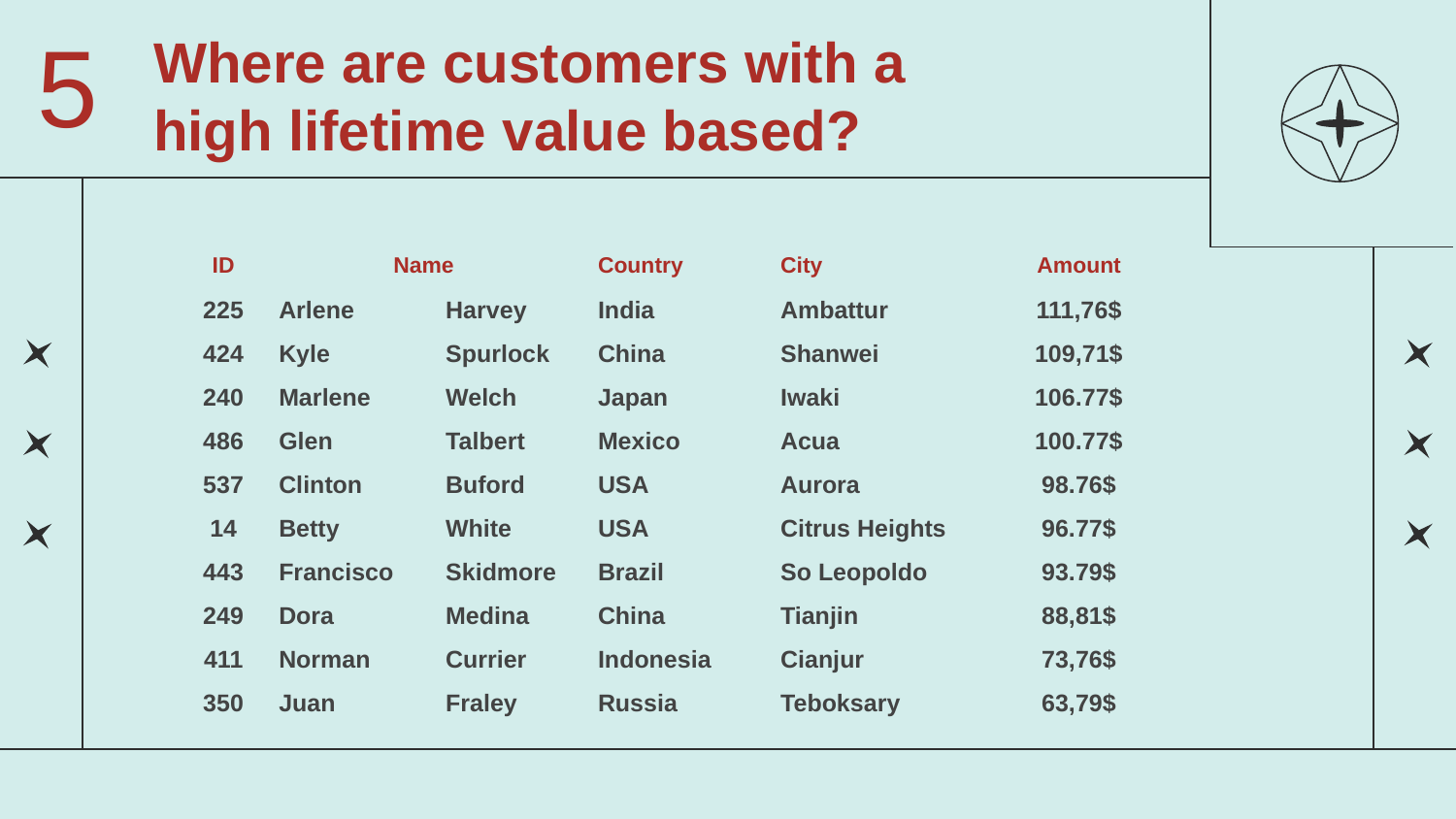

5
# Where are customers with a high lifetime value based?
| ID | Name |  | Country | City | Amount |
| --- | --- | --- | --- | --- | --- |
| 225 | Arlene | Harvey | India | Ambattur | 111,76$ |
| 424 | Kyle | Spurlock | China | Shanwei | 109,71$ |
| 240 | Marlene | Welch | Japan | Iwaki | 106.77$ |
| 486 | Glen | Talbert | Mexico | Acua | 100.77$ |
| 537 | Clinton | Buford | USA | Aurora | 98.76$ |
| 14 | Betty | White | USA | Citrus Heights | 96.77$ |
| 443 | Francisco | Skidmore | Brazil | So Leopoldo | 93.79$ |
| 249 | Dora | Medina | China | Tianjin | 88,81$ |
| 411 | Norman | Currier | Indonesia | Cianjur | 73,76$ |
| 350 | Juan | Fraley | Russia | Teboksary | 63,79$ |